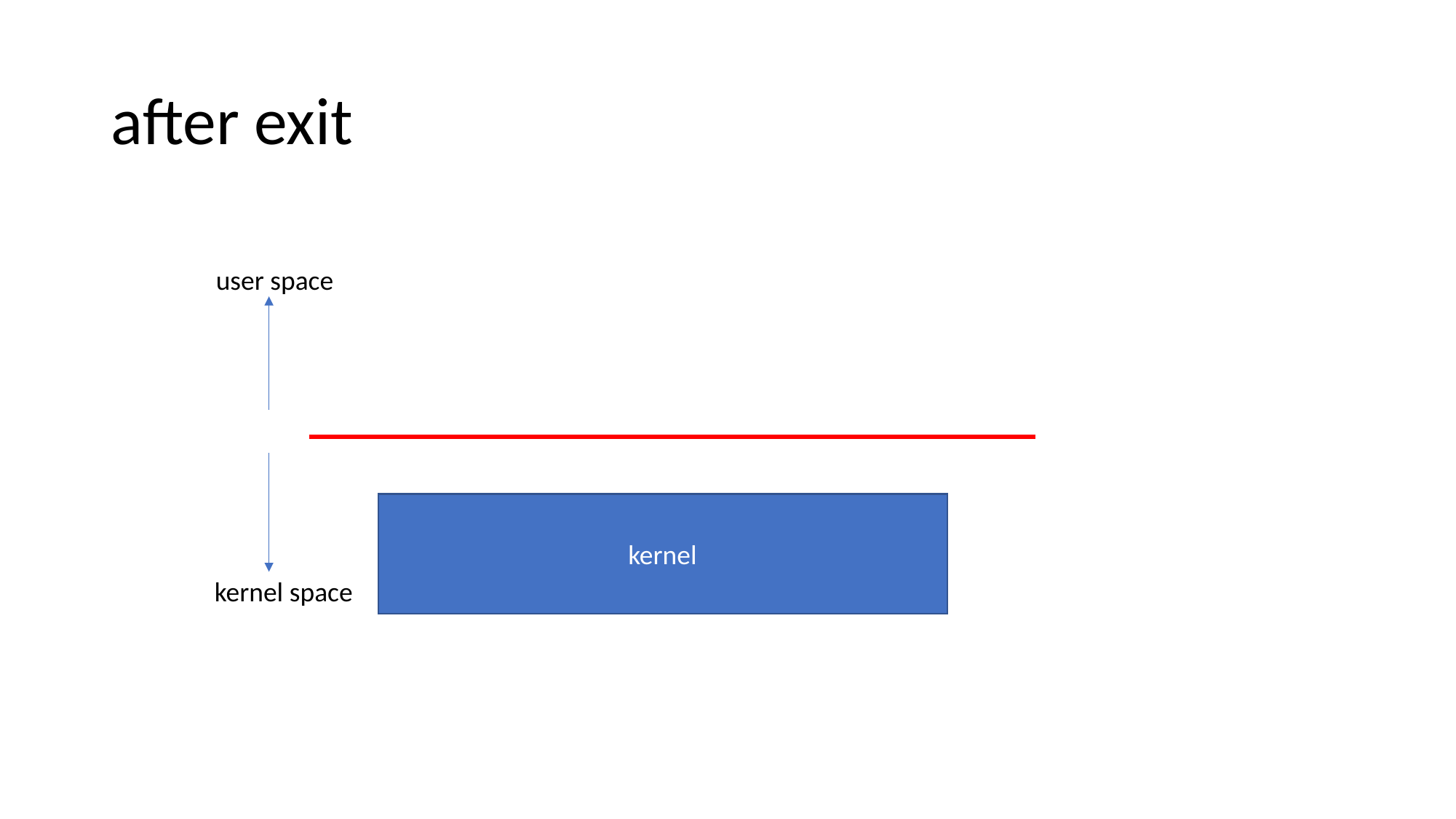

# after exit

user space
kernel
kernel space